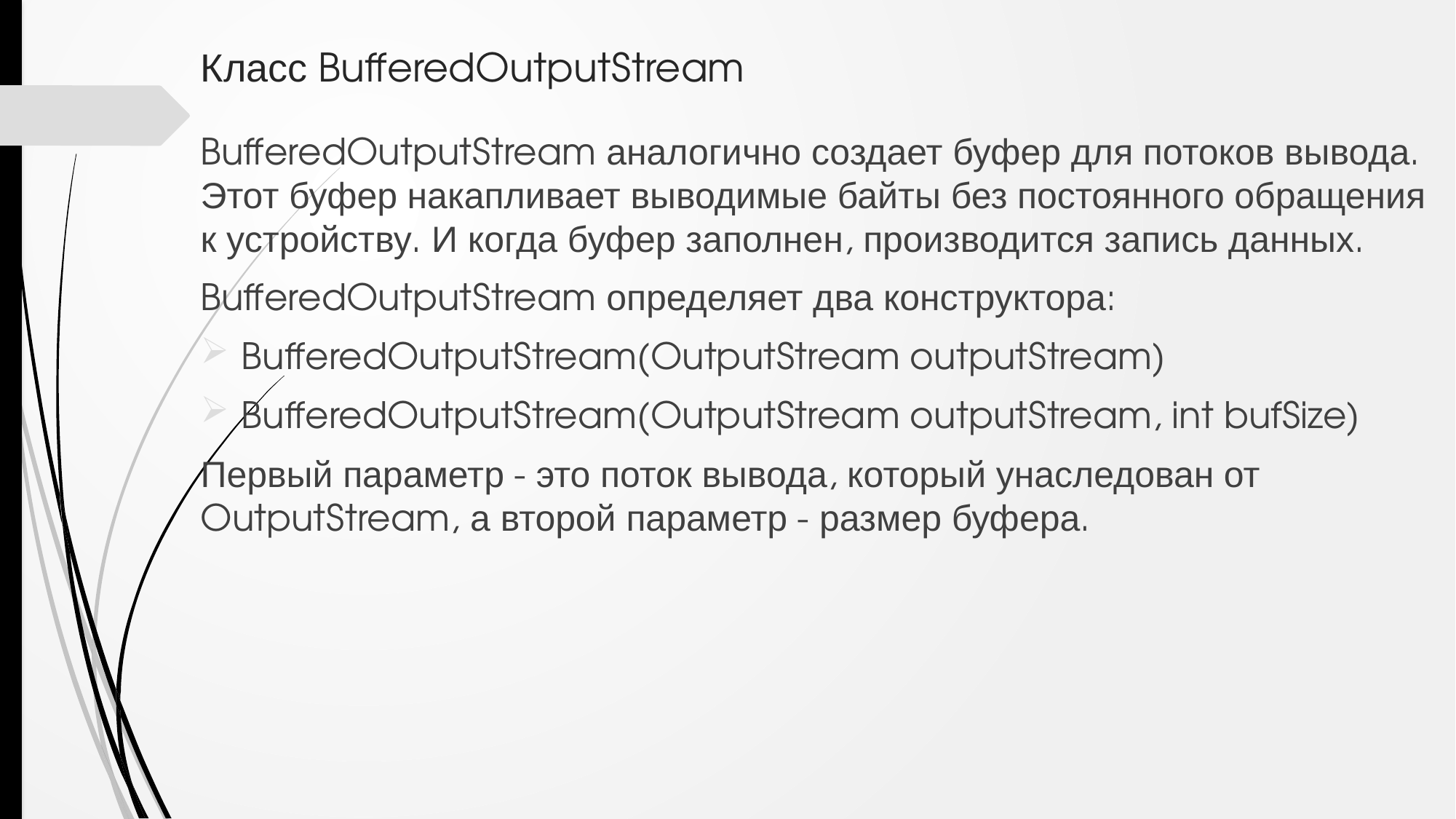

# Класс BufferedOutputStream
BufferedOutputStream аналогично создает буфер для потоков вывода. Этот буфер накапливает выводимые байты без постоянного обращения к устройству. И когда буфер заполнен, производится запись данных.
BufferedOutputStream определяет два конструктора:
BufferedOutputStream(OutputStream outputStream)
BufferedOutputStream(OutputStream outputStream, int bufSize)
Первый параметр - это поток вывода, который унаследован от OutputStream, а второй параметр - размер буфера.